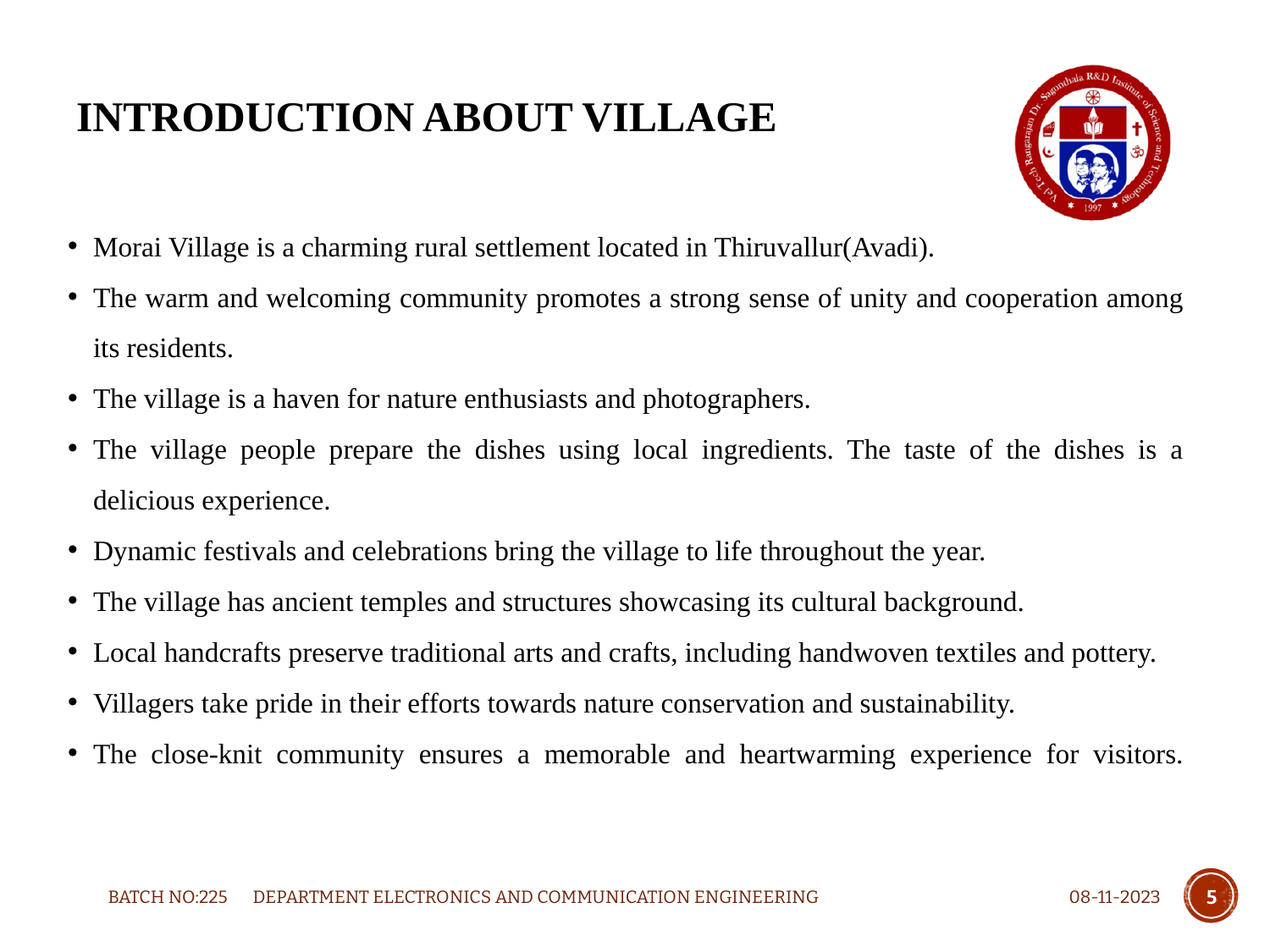

# INTRODUCTION ABOUT VILLAGE
Morai Village is a charming rural settlement located in Thiruvallur(Avadi).
The warm and welcoming community promotes a strong sense of unity and cooperation among its residents.
The village is a haven for nature enthusiasts and photographers.
The village people prepare the dishes using local ingredients. The taste of the dishes is a delicious experience.
Dynamic festivals and celebrations bring the village to life throughout the year.
The village has ancient temples and structures showcasing its cultural background.
Local handcrafts preserve traditional arts and crafts, including handwoven textiles and pottery.
Villagers take pride in their efforts towards nature conservation and sustainability.
The close-knit community ensures a memorable and heartwarming experience for visitors.

BATCH NO:225       DEPARTMENT ELECTRONICS AND COMMUNICATION ENGINEERING
08-11-2023
5